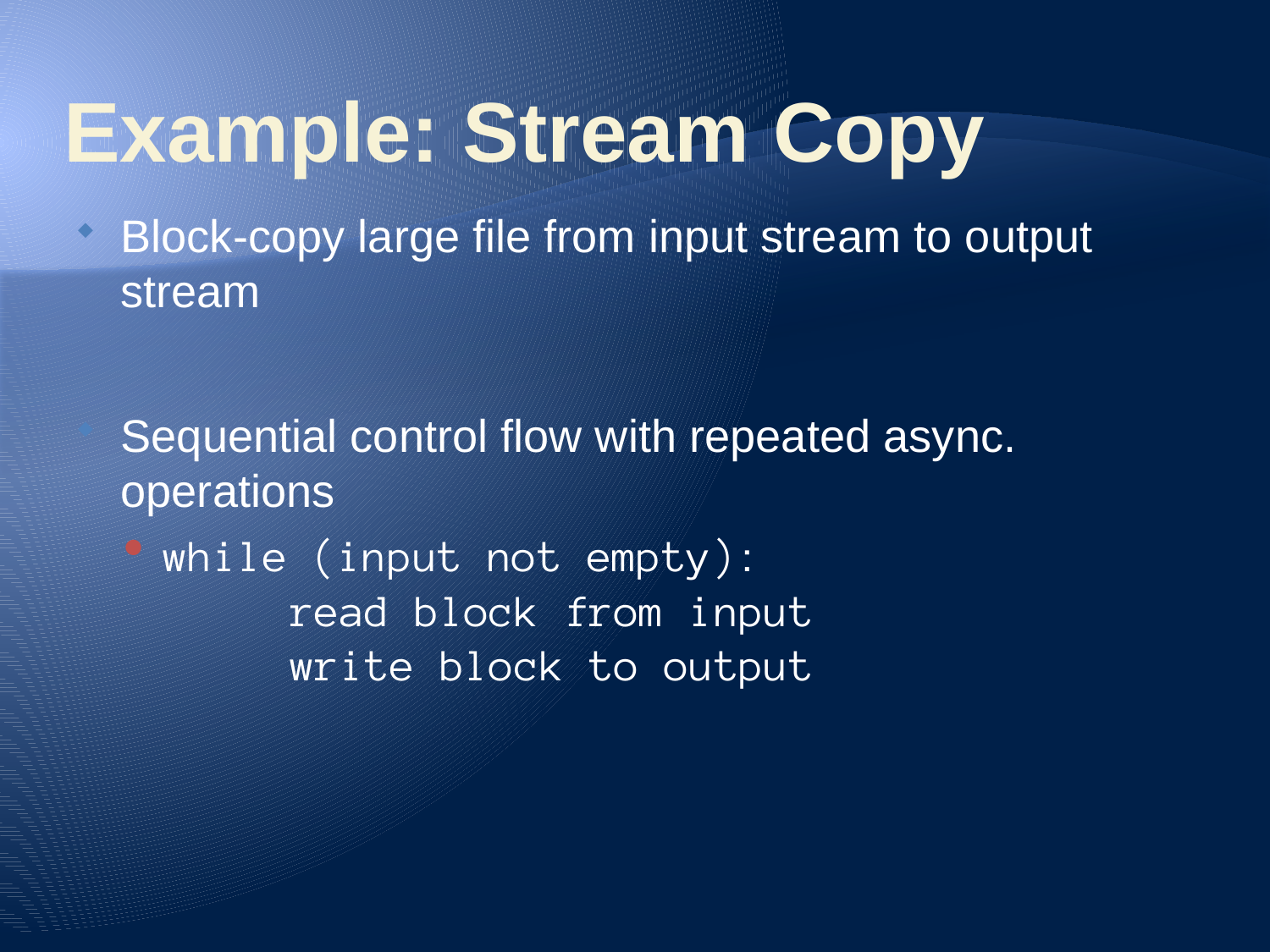

# Example: Stream Copy
Block-copy large file from input stream to output stream

Sequential control flow with repeated async. operations
while (input not empty):
	read block from input
	write block to output